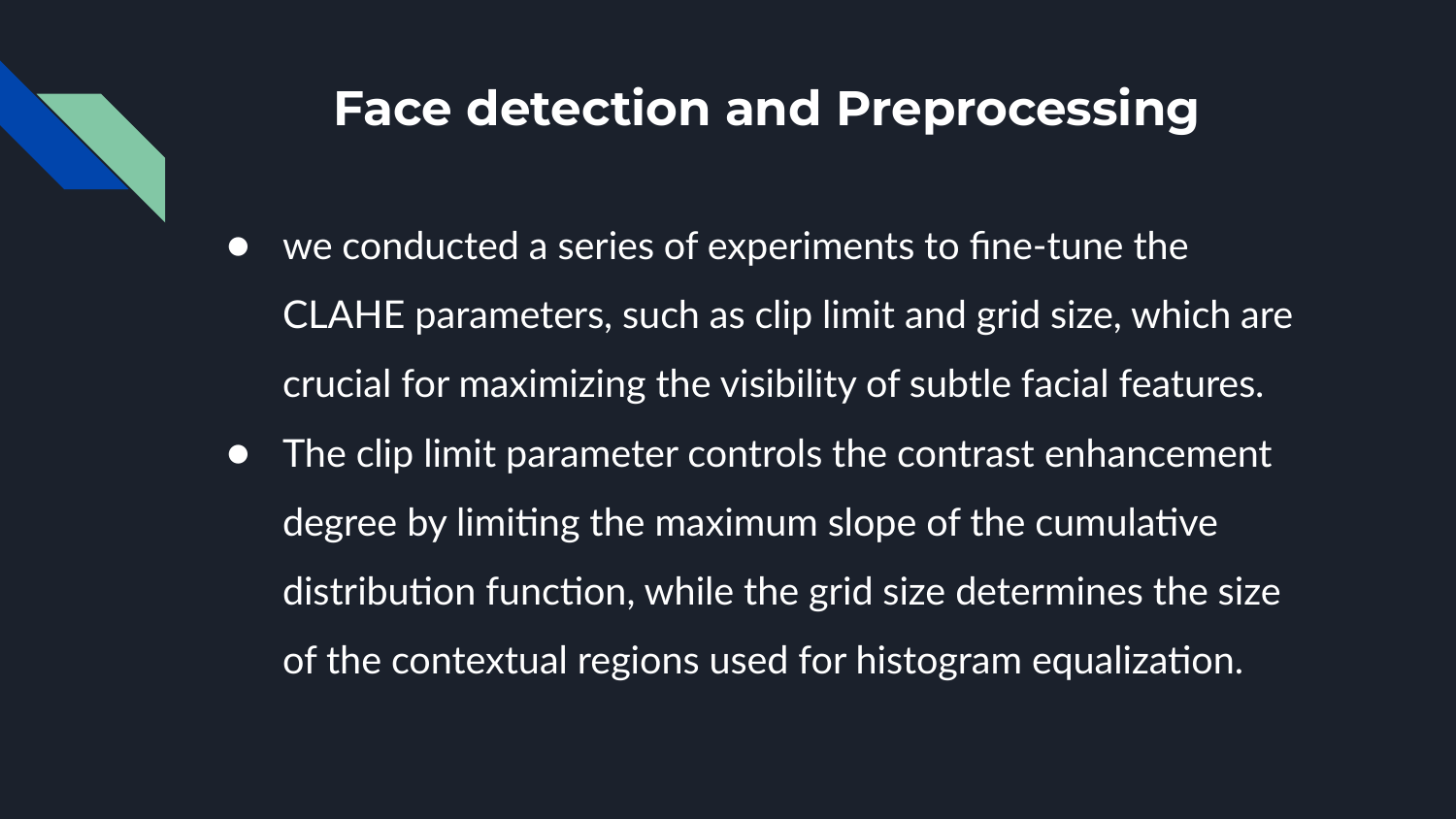

# Face detection and Preprocessing

we conducted a series of experiments to fine-tune the CLAHE parameters, such as clip limit and grid size, which are crucial for maximizing the visibility of subtle facial features.
The clip limit parameter controls the contrast enhancement degree by limiting the maximum slope of the cumulative distribution function, while the grid size determines the size of the contextual regions used for histogram equalization.